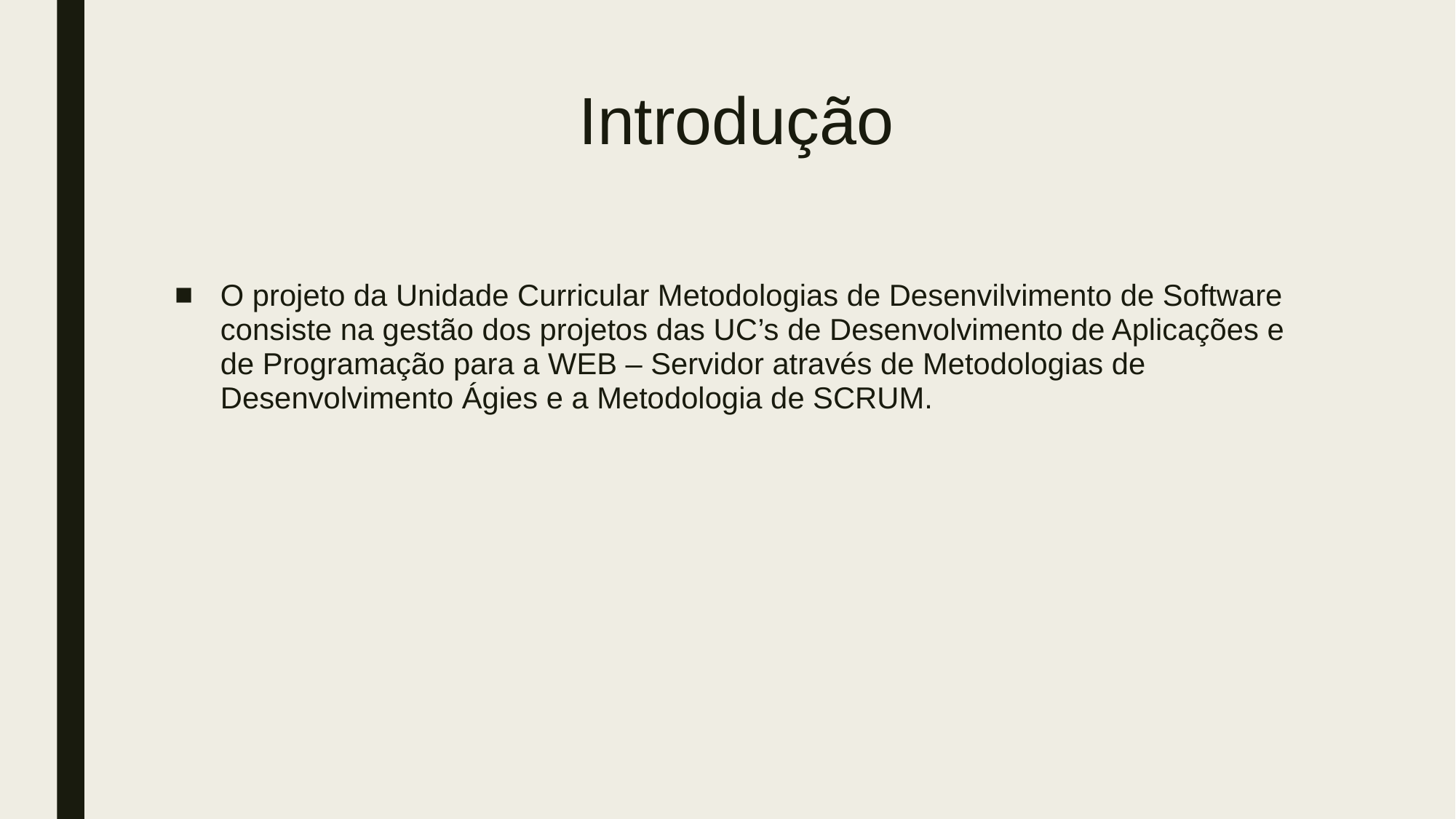

# Introdução
O projeto da Unidade Curricular Metodologias de Desenvilvimento de Software consiste na gestão dos projetos das UC’s de Desenvolvimento de Aplicações e de Programação para a WEB – Servidor através de Metodologias de Desenvolvimento Ágies e a Metodologia de SCRUM.